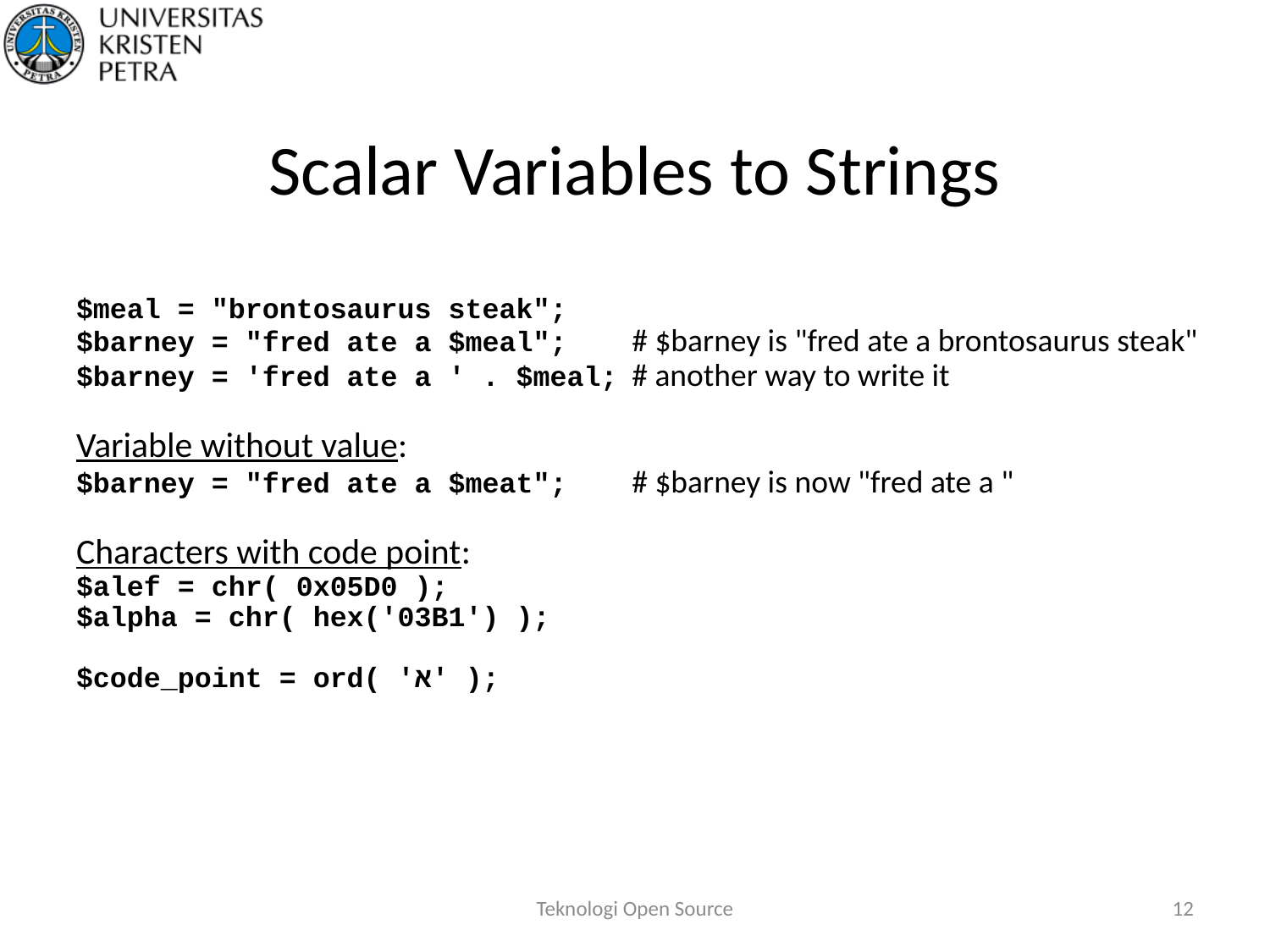

# Scalar Variables to Strings

$meal = "brontosaurus steak";
$barney = "fred ate a $meal";	# $barney is "fred ate a brontosaurus steak"
$barney = 'fred ate a ' . $meal;	# another way to write it

Variable without value:
$barney = "fred ate a $meat";	# $barney is now "fred ate a "

Characters with code point:
$alef = chr( 0x05D0 );
$alpha = chr( hex('03B1') );

$code_point = ord( 'א' );
Teknologi Open Source
12